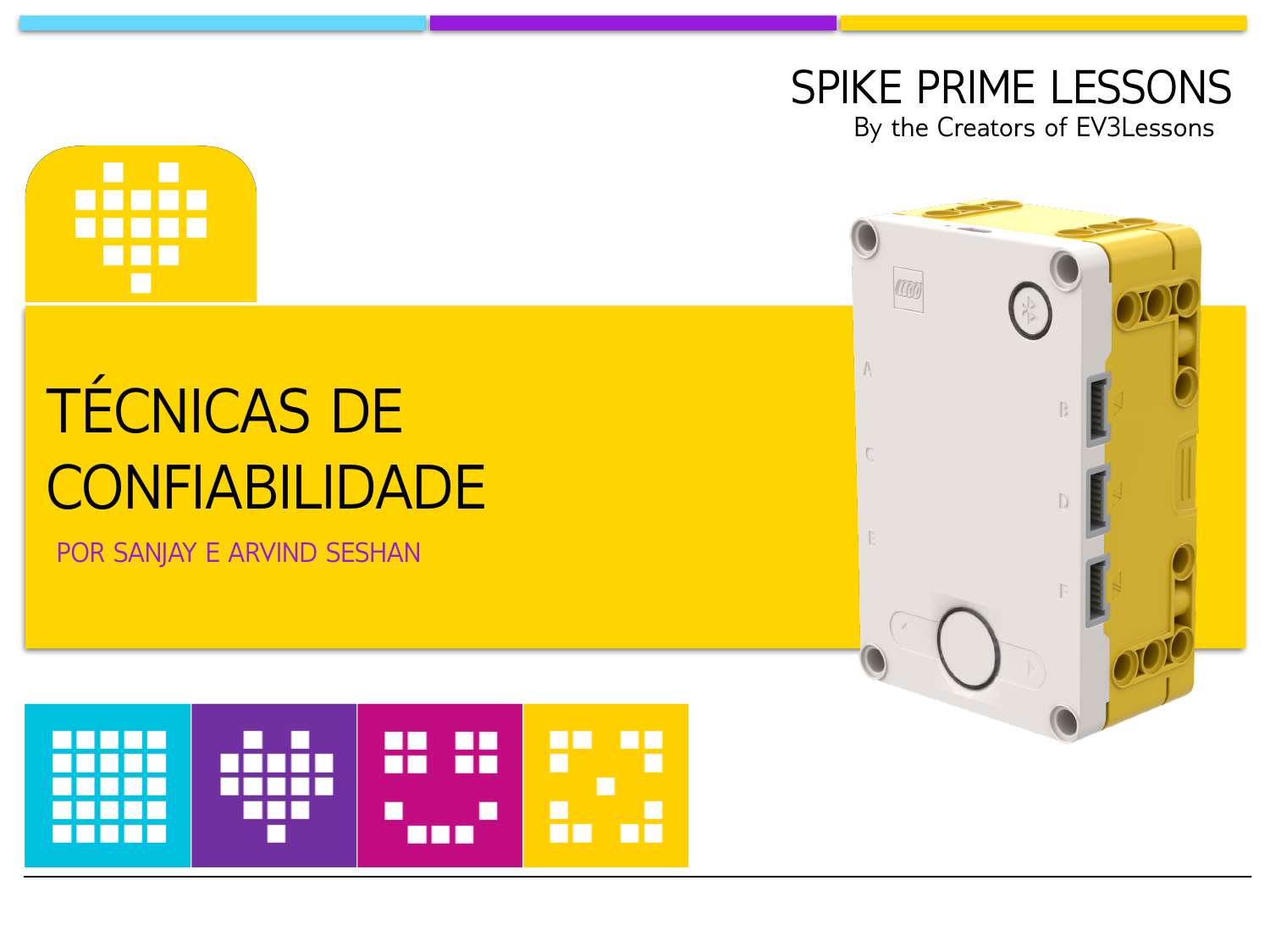

# Técnicas de confiabilidade
por SANJAY e ARVIND SESHAN